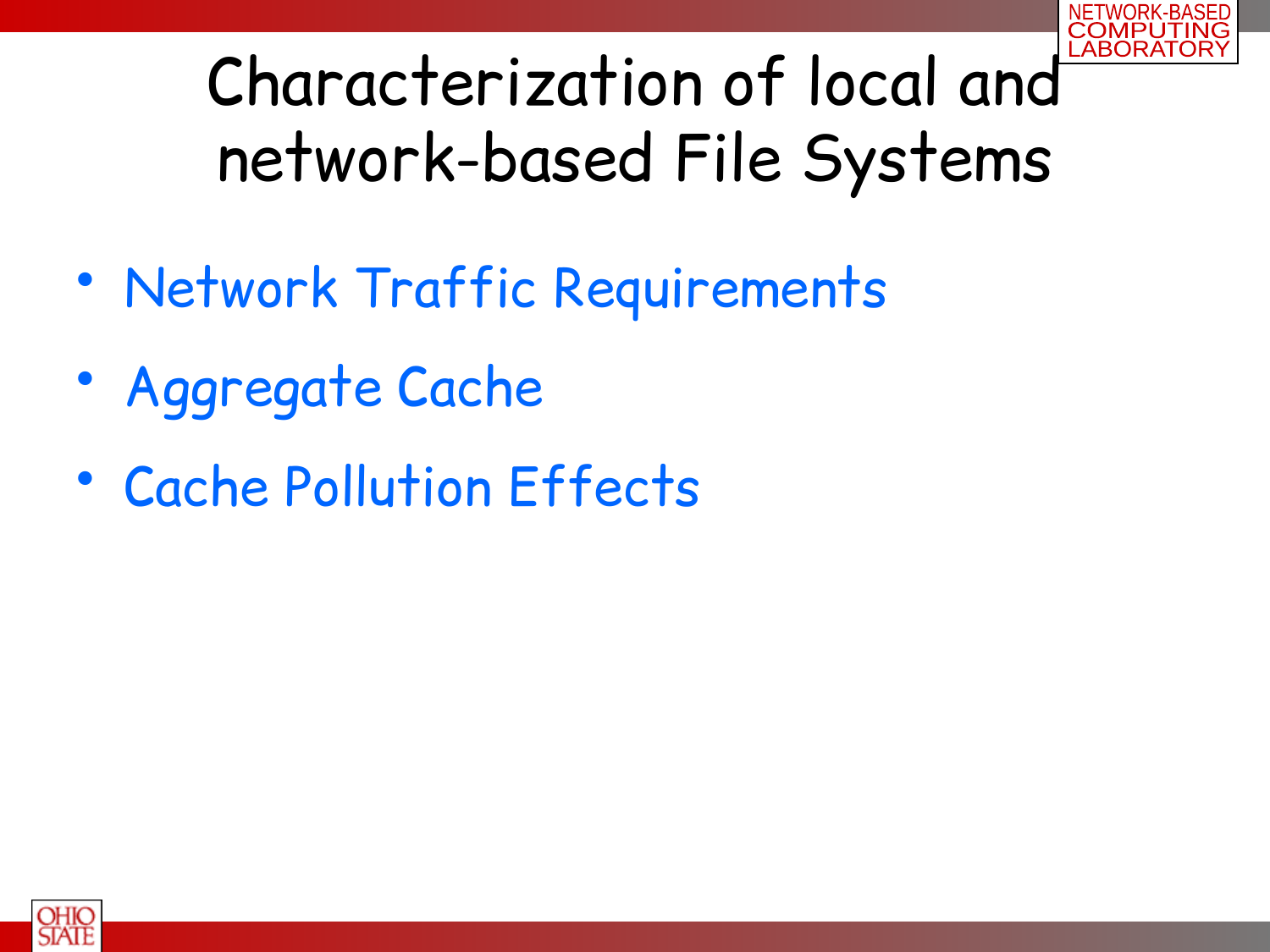

# Characterization of local and network-based File Systems
Network Traffic Requirements
Aggregate Cache
Cache Pollution Effects